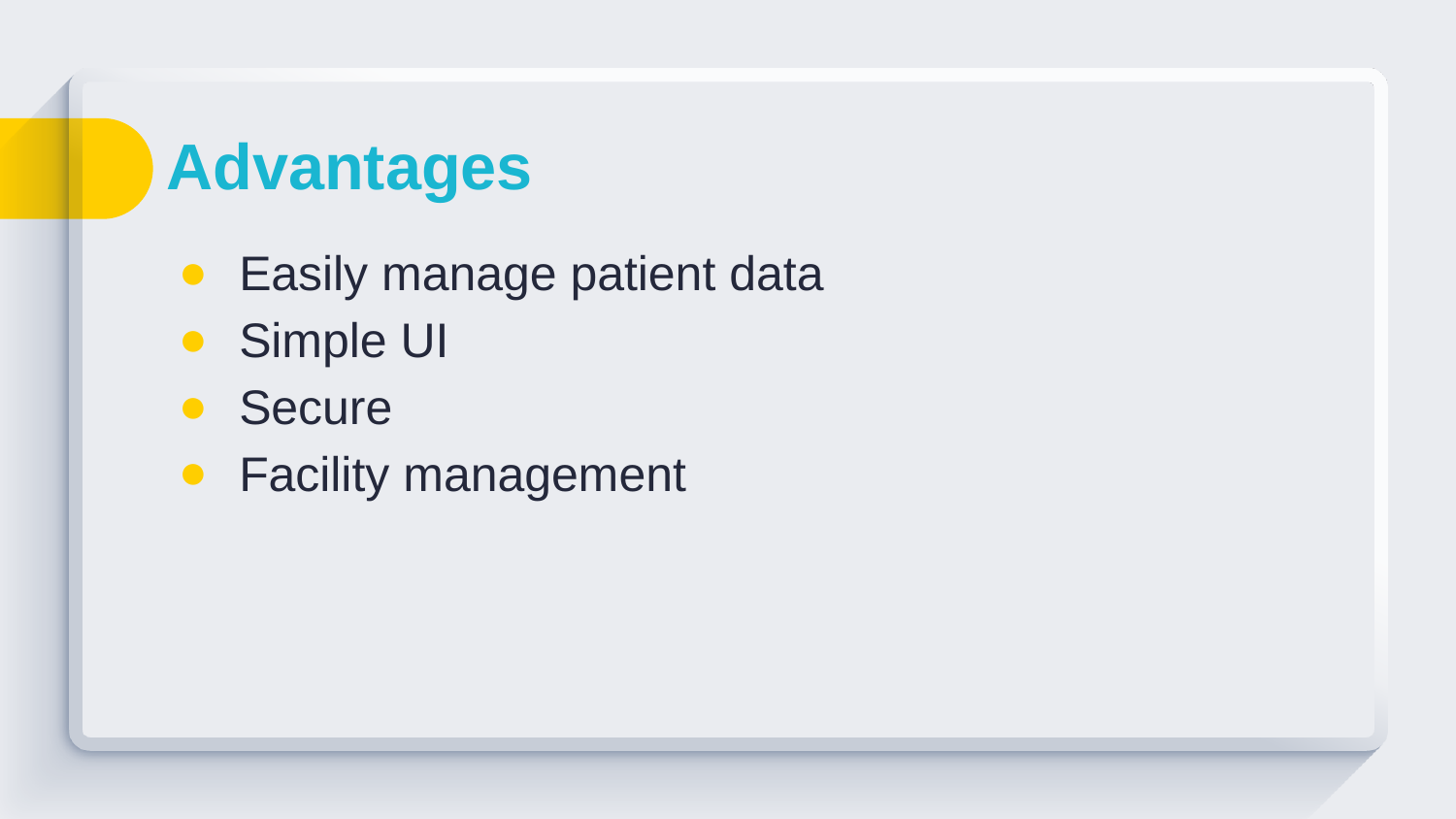

# Advantages
Easily manage patient data
Simple UI
Secure
Facility management